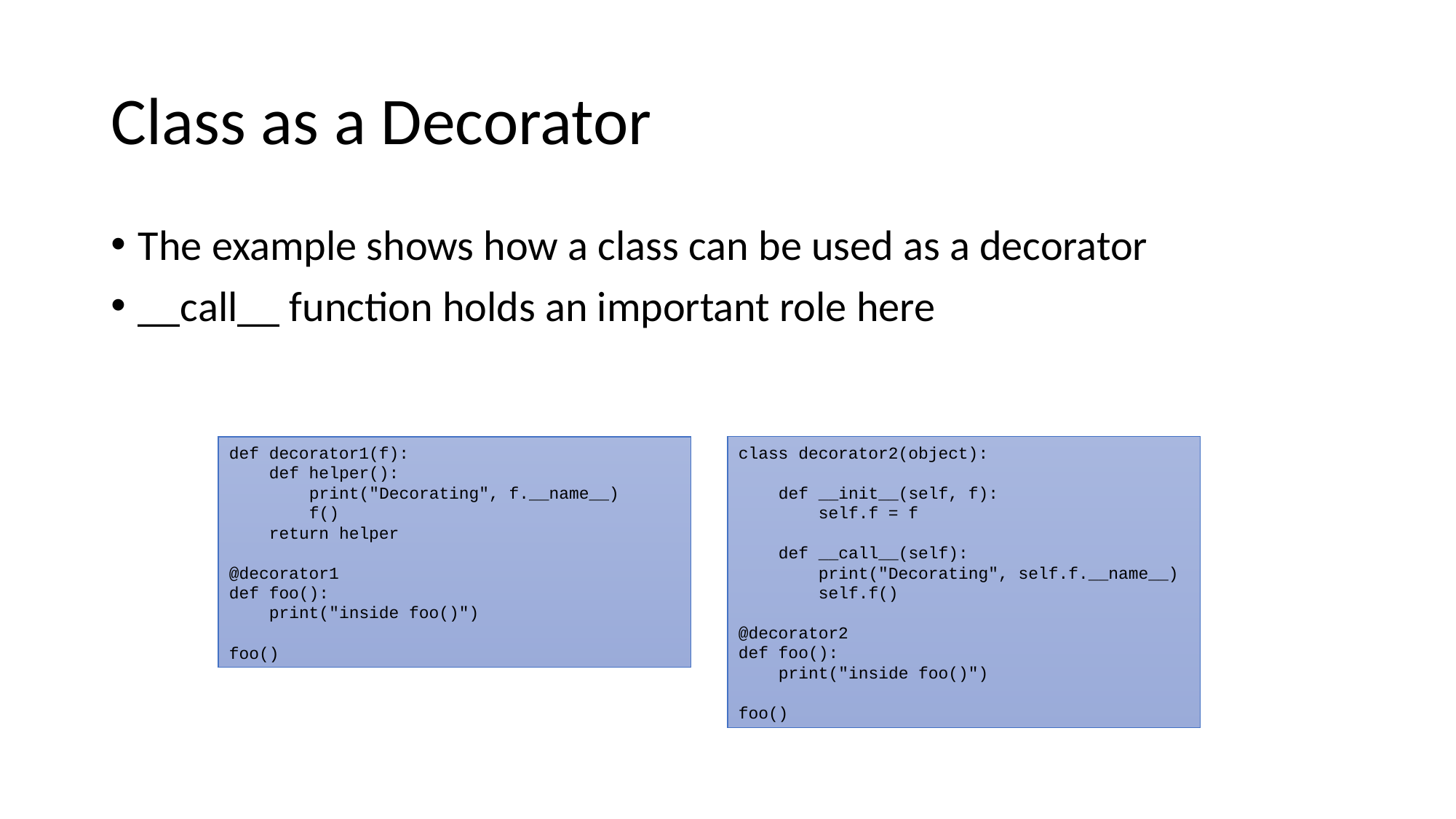

# Class as a Decorator
The example shows how a class can be used as a decorator
__call__ function holds an important role here
def decorator1(f):
    def helper():
        print("Decorating", f.__name__)
        f()
    return helper

@decorator1
def foo():
    print("inside foo()")

foo()
class decorator2(object):

    def __init__(self, f):
        self.f = f

    def __call__(self):
        print("Decorating", self.f.__name__)
        self.f()

@decorator2
def foo():
    print("inside foo()")

foo()